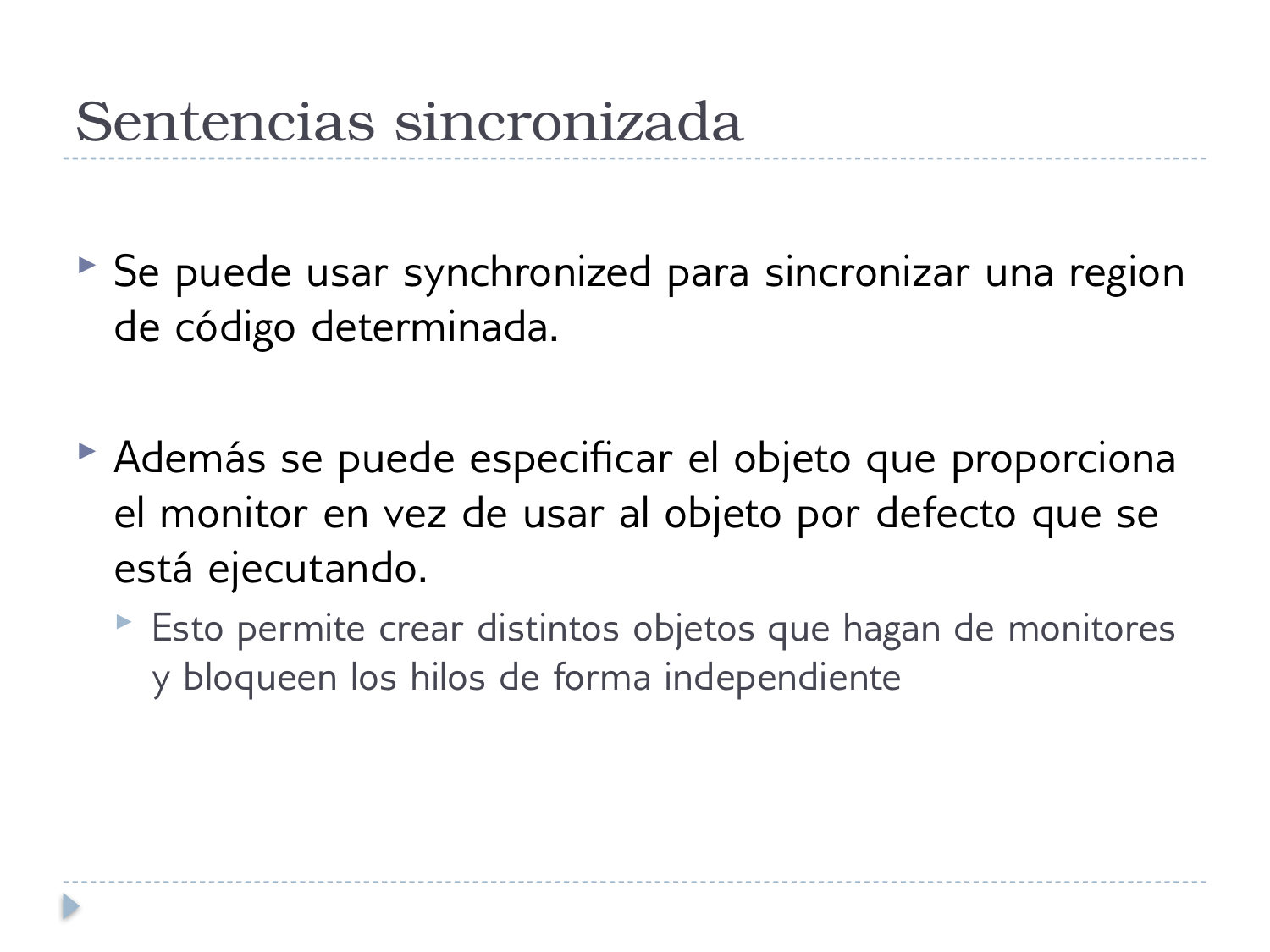

# Sentencias sincronizada

Se puede usar synchronized para sincronizar una region de código determinada.

Además se puede especificar el objeto que proporciona el monitor en vez de usar al objeto por defecto que se está ejecutando.
Esto permite crear distintos objetos que hagan de monitores y bloqueen los hilos de forma independiente